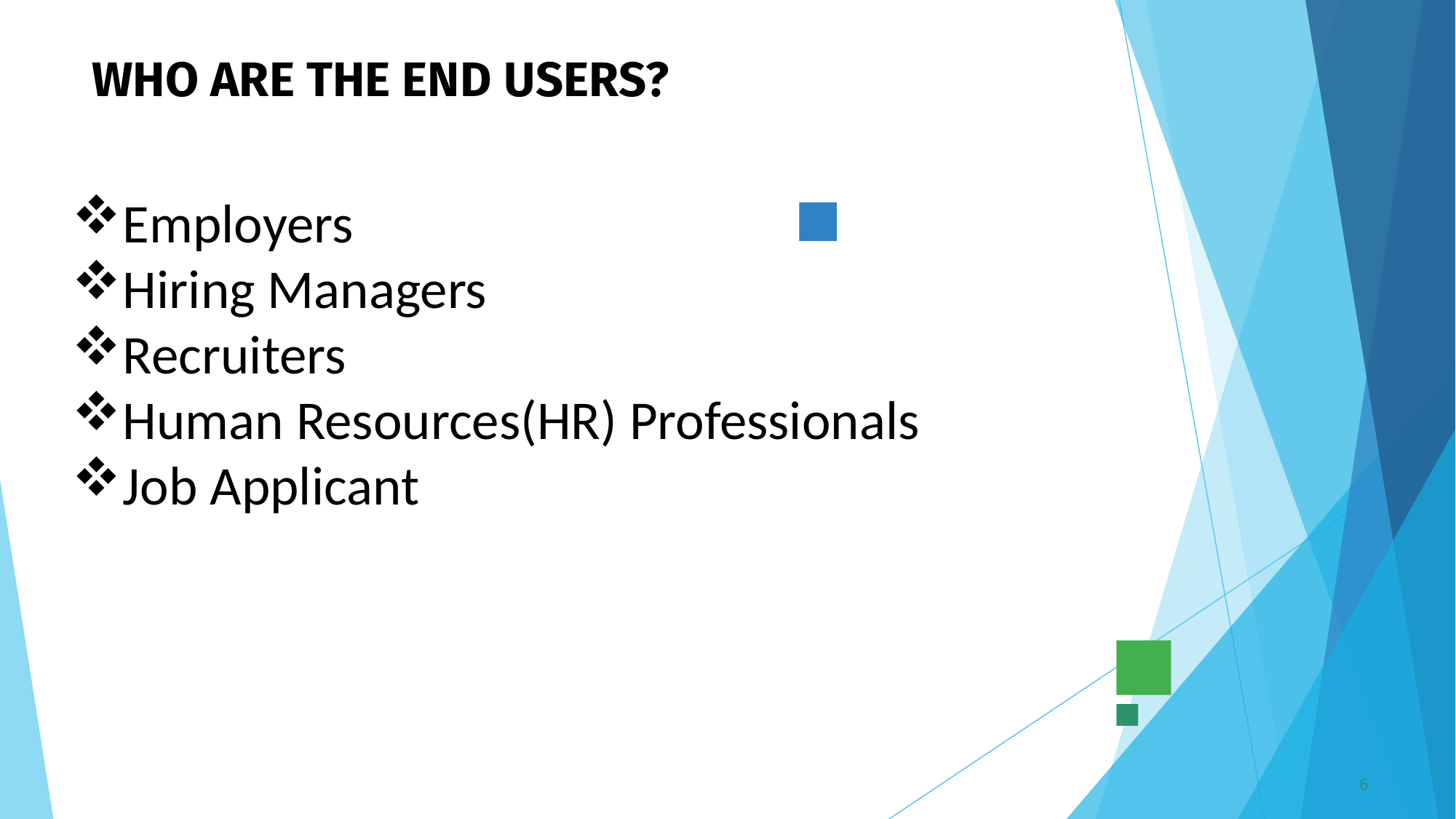

# WHO ARE THE END USERS?
Employers
Hiring Managers
Recruiters
Human Resources(HR) Professionals
Job Applicant

6